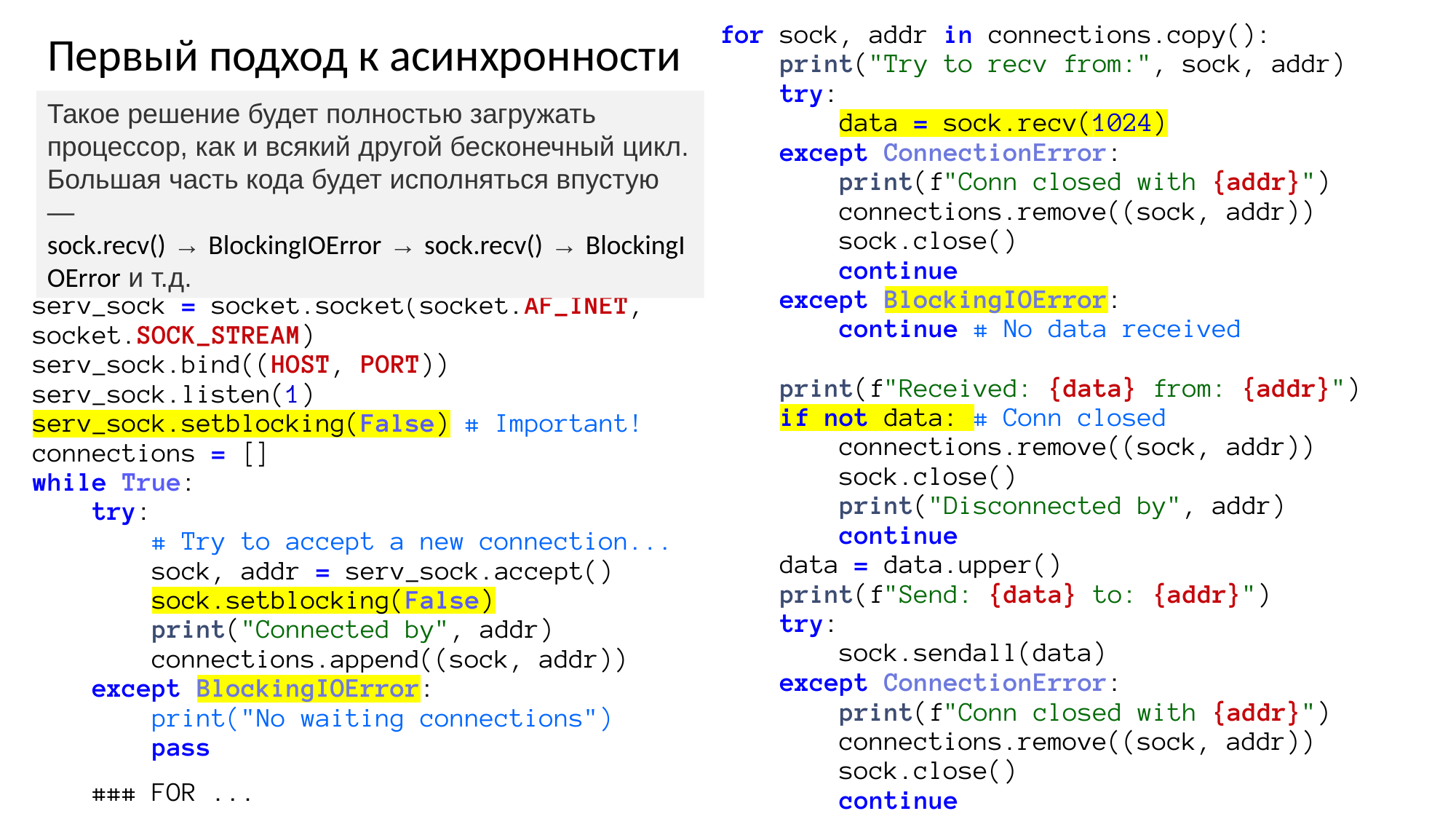

serv_sock = socket.socket(socket.AF_INET, socket.SOCK_STREAM)
serv_sock.bind((HOST, PORT))
serv_sock.listen(1)
serv_sock.setblocking(False) # Important!
connections = []
while True:
    try:
        # Try to accept a new connection...
        sock, addr = serv_sock.accept()
        sock.setblocking(False)
        print("Connected by", addr)
        connections.append((sock, addr))
    except BlockingIOError:
        print("No waiting connections")
        pass
    ### FOR ...

for sock, addr in connections.copy():
    print("Try to recv from:", sock, addr)
    try:
        data = sock.recv(1024)
    except ConnectionError:
        print(f"Conn closed with {addr}")
        connections.remove((sock, addr))
        sock.close()
        continue
    except BlockingIOError:
        continue # No data received
    print(f"Received: {data} from: {addr}")
    if not data: # Conn closed
        connections.remove((sock, addr))
        sock.close()
        print("Disconnected by", addr)
        continue
    data = data.upper()
    print(f"Send: {data} to: {addr}")
    try:
        sock.sendall(data)
    except ConnectionError:
        print(f"Conn closed with {addr}")
        connections.remove((sock, addr))
        sock.close()
        continue
# Первый подход к асинхронности
Такое решение будет полностью загружать процессор, как и всякий другой бесконечный цикл.
Большая часть кода будет исполняться впустую —sock.recv() → BlockingIOError → sock.recv() → BlockingIOError и т.д.